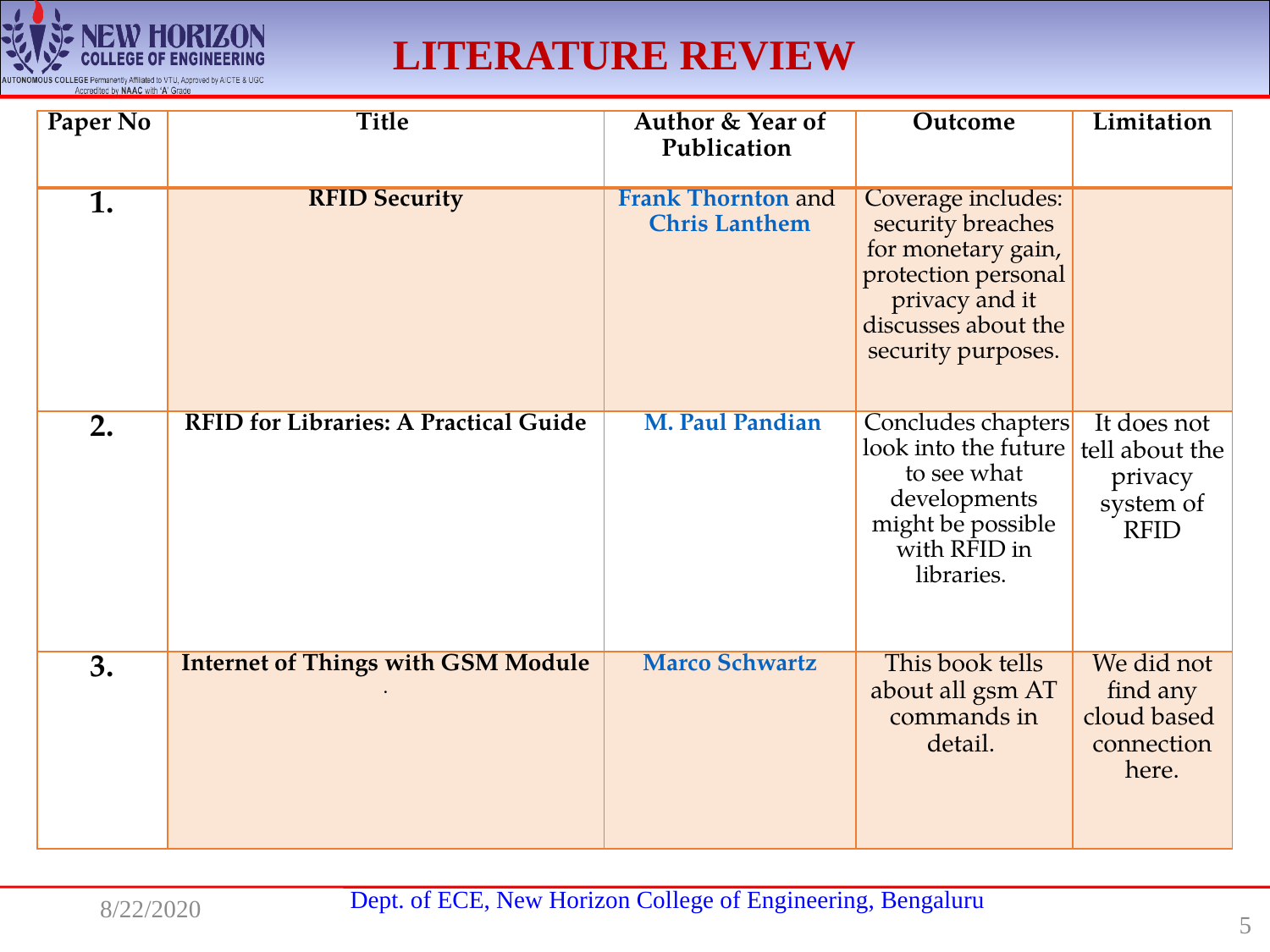

LITERATURE REVIEW
| Paper No | Title | Author & Year of Publication | Outcome | Limitation |
| --- | --- | --- | --- | --- |
| 1. | RFID Security | Frank Thornton and Chris Lanthem | Coverage includes: security breaches for monetary gain, protection personal privacy and it discusses about the security purposes. |  |
| 2. | RFID for Libraries: A Practical Guide | M. Paul Pandian | Concludes chapters look into the future to see what developments might be possible with RFID in libraries. | It does not tell about the privacy system of RFID |
| 3. | Internet of Things with GSM Module . | Marco Schwartz | This book tells about all gsm AT commands in detail. | We did not find any cloud based connection here. |
8/22/2020
5